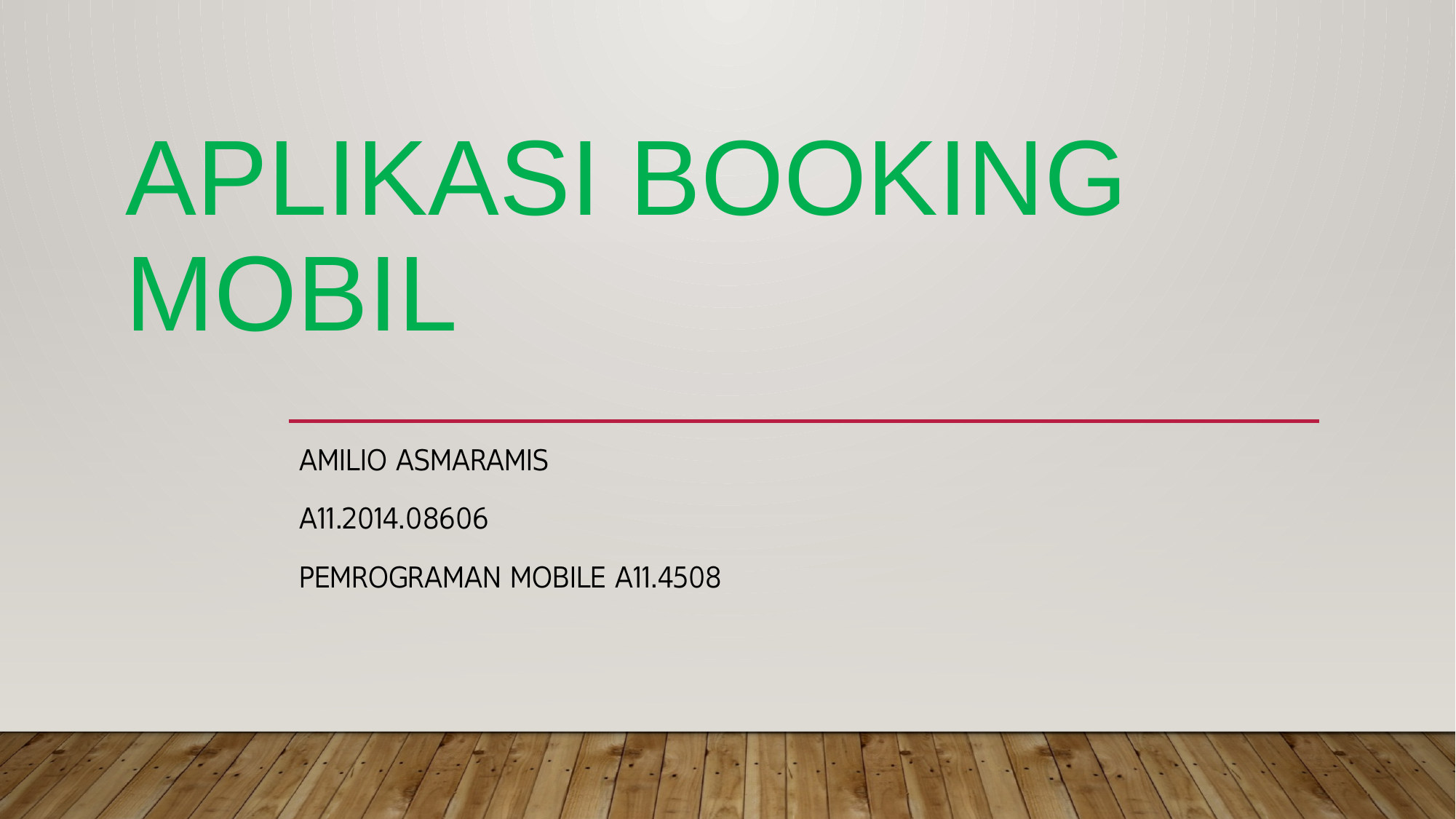

# Aplikasi Booking Mobil
Amilio Asmaramis
A11.2014.08606
Pemrograman Mobile A11.4508